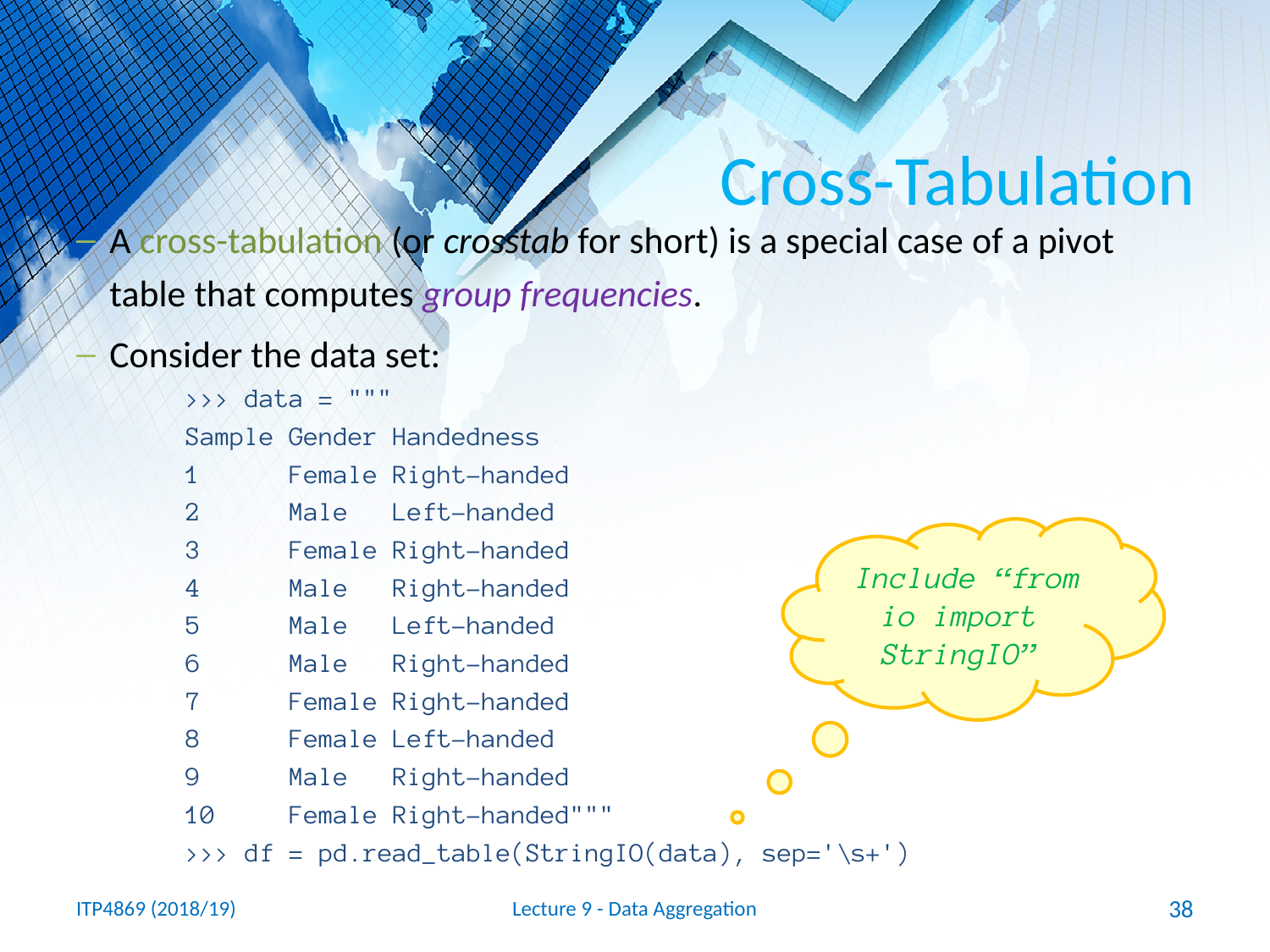

# Cross-Tabulation
A cross-tabulation (or crosstab for short) is a special case of a pivot table that computes group frequencies.
Consider the data set:
>>> data = """
Sample Gender Handedness
1      Female Right-handed
2      Male   Left-handed
3      Female Right-handed
4      Male   Right-handed
5      Male   Left-handed
6      Male   Right-handed
7      Female Right-handed
8      Female Left-handed
9      Male   Right-handed
10     Female Right-handed"""
>>> df = pd.read_table(StringIO(data), sep='\s+')
 Include “from io import StringIO”
ITP4869 (2018/19)
Lecture 9 - Data Aggregation
38